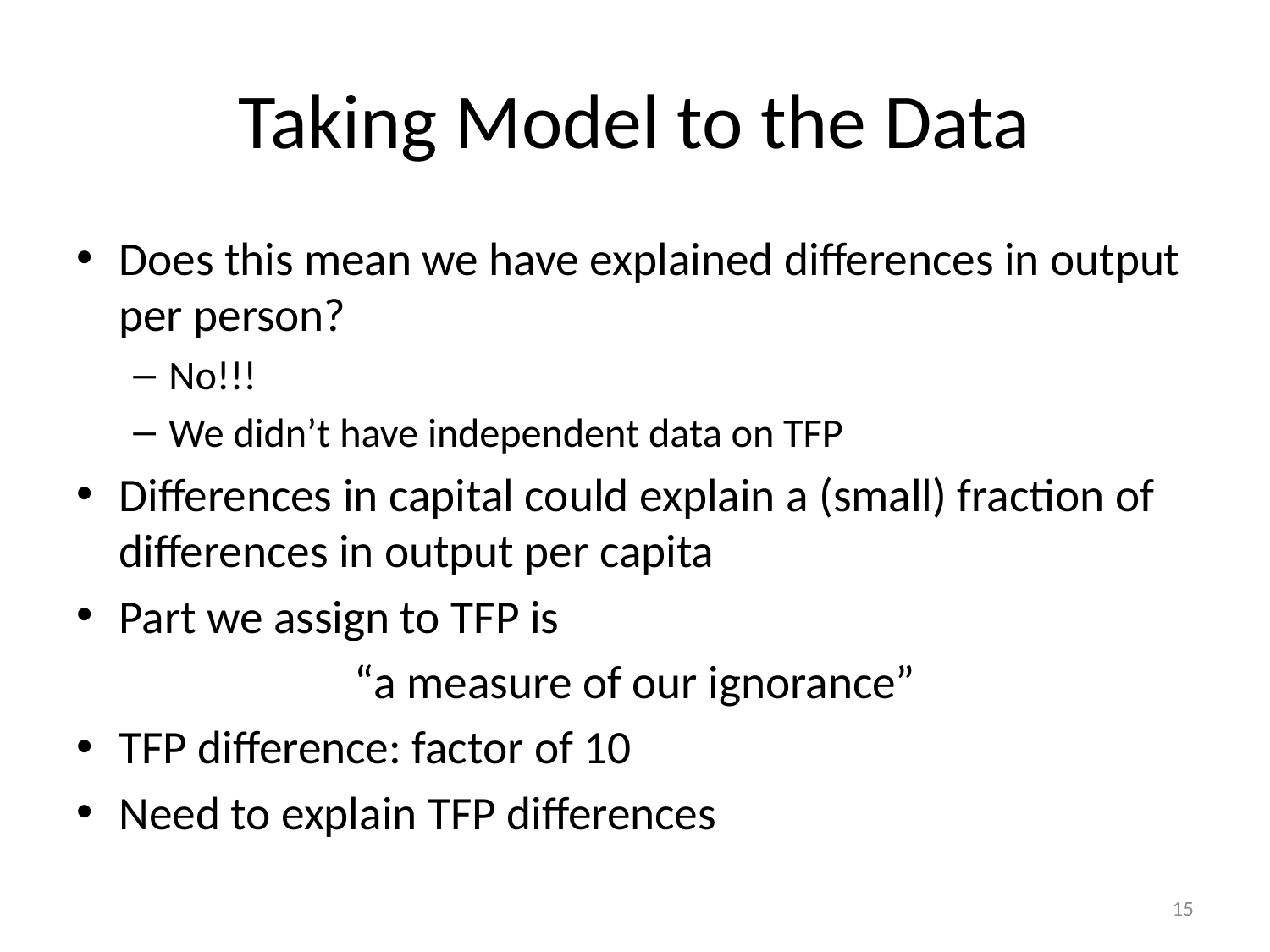

# Taking Model to the Data
Does this mean we have explained differences in output per person?
No!!!
We didn’t have independent data on TFP
Differences in capital could explain a (small) fraction of differences in output per capita
Part we assign to TFP is
 “a measure of our ignorance”
TFP difference: factor of 10
Need to explain TFP differences
15